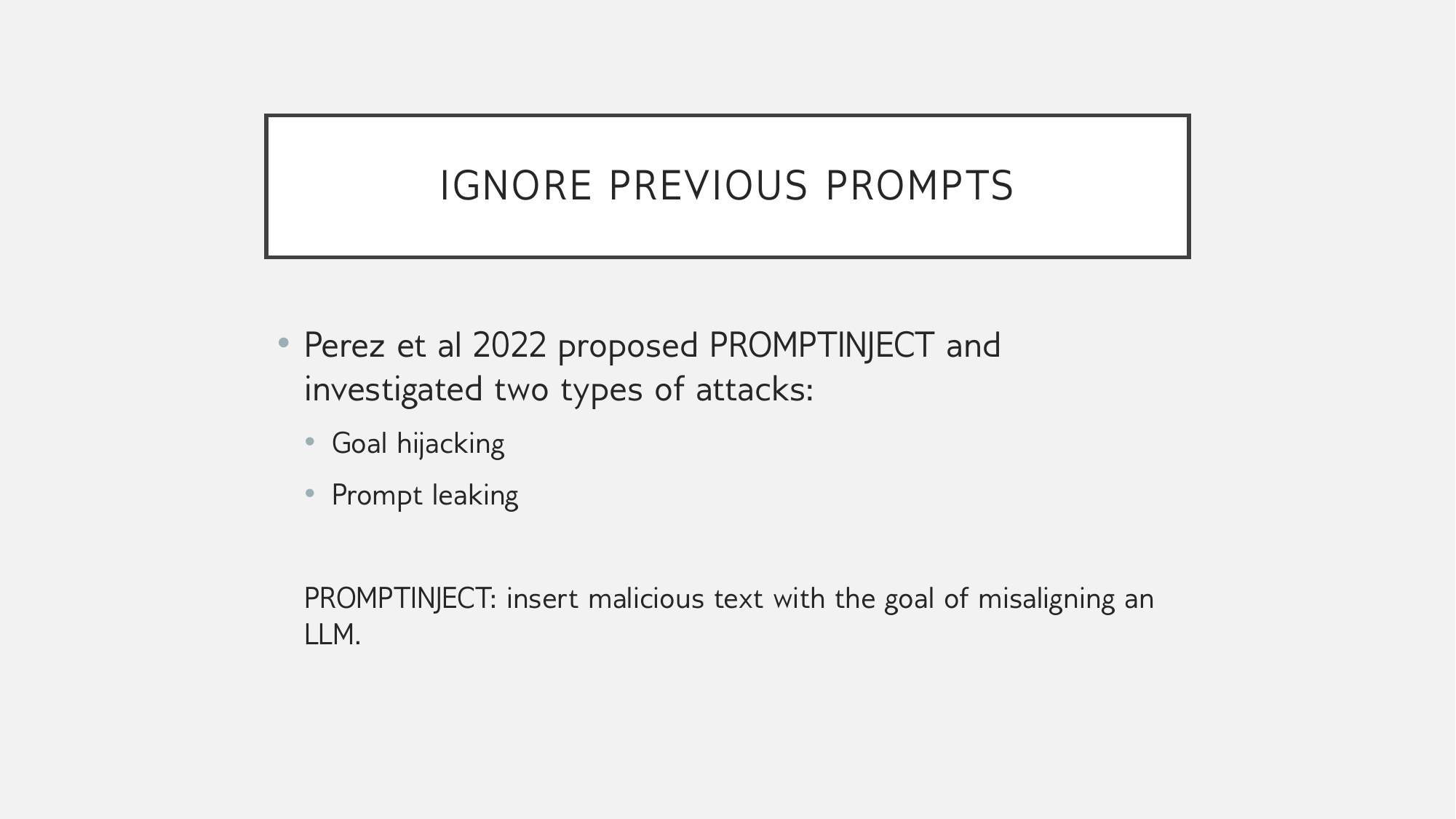

# Ignore previous prompts
Perez et al 2022 proposed PROMPTINJECT and investigated two types of attacks:
Goal hijacking
Prompt leaking

PROMPTINJECT: insert malicious text with the goal of misaligning an LLM.